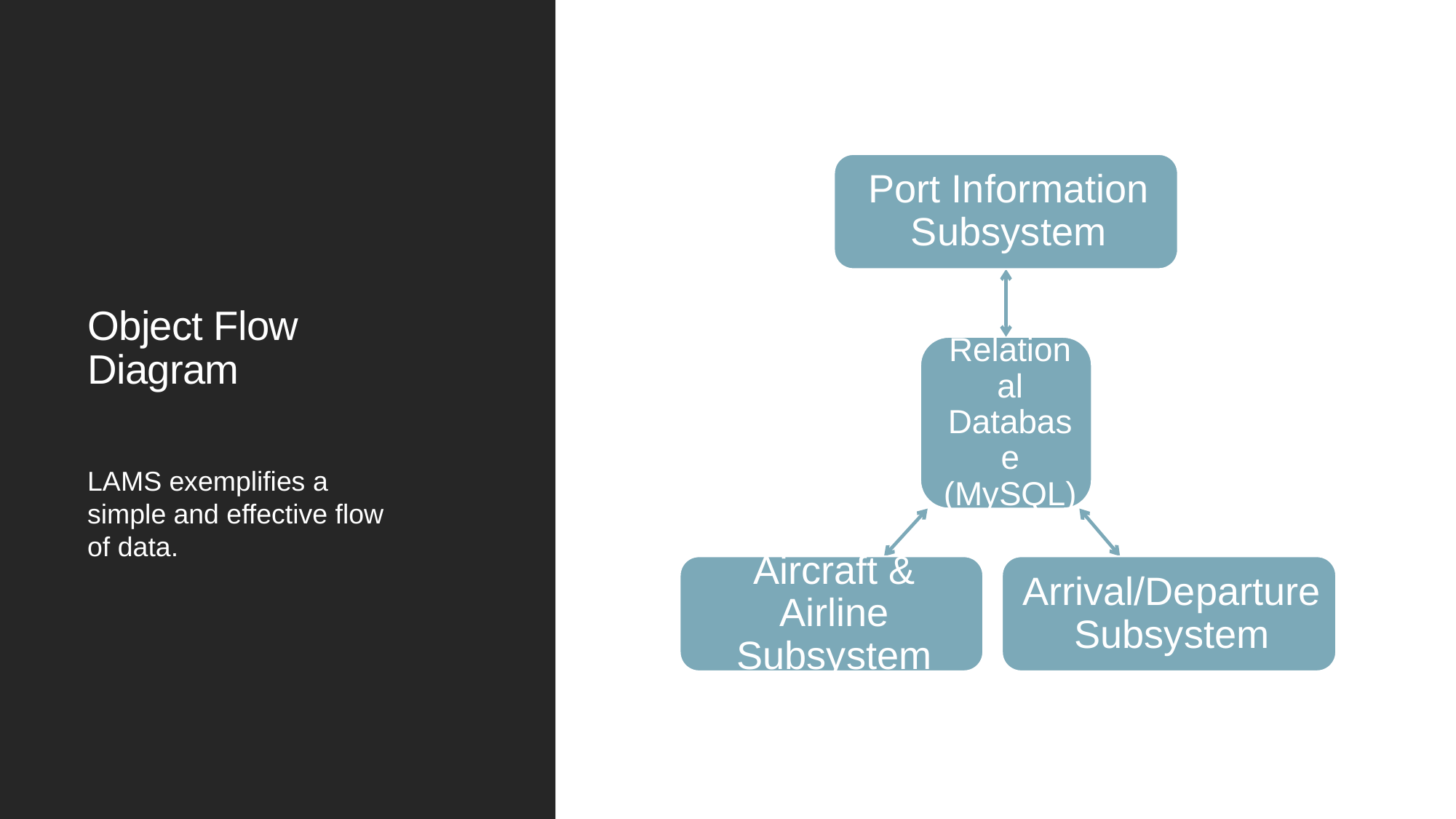

Relational Database (MySQL)
Port Information Subsystem
Arrival/Departure Subsystem
Aircraft & Airline Subsystem
# Object Flow Diagram
LAMS exemplifies a simple and effective flow of data.